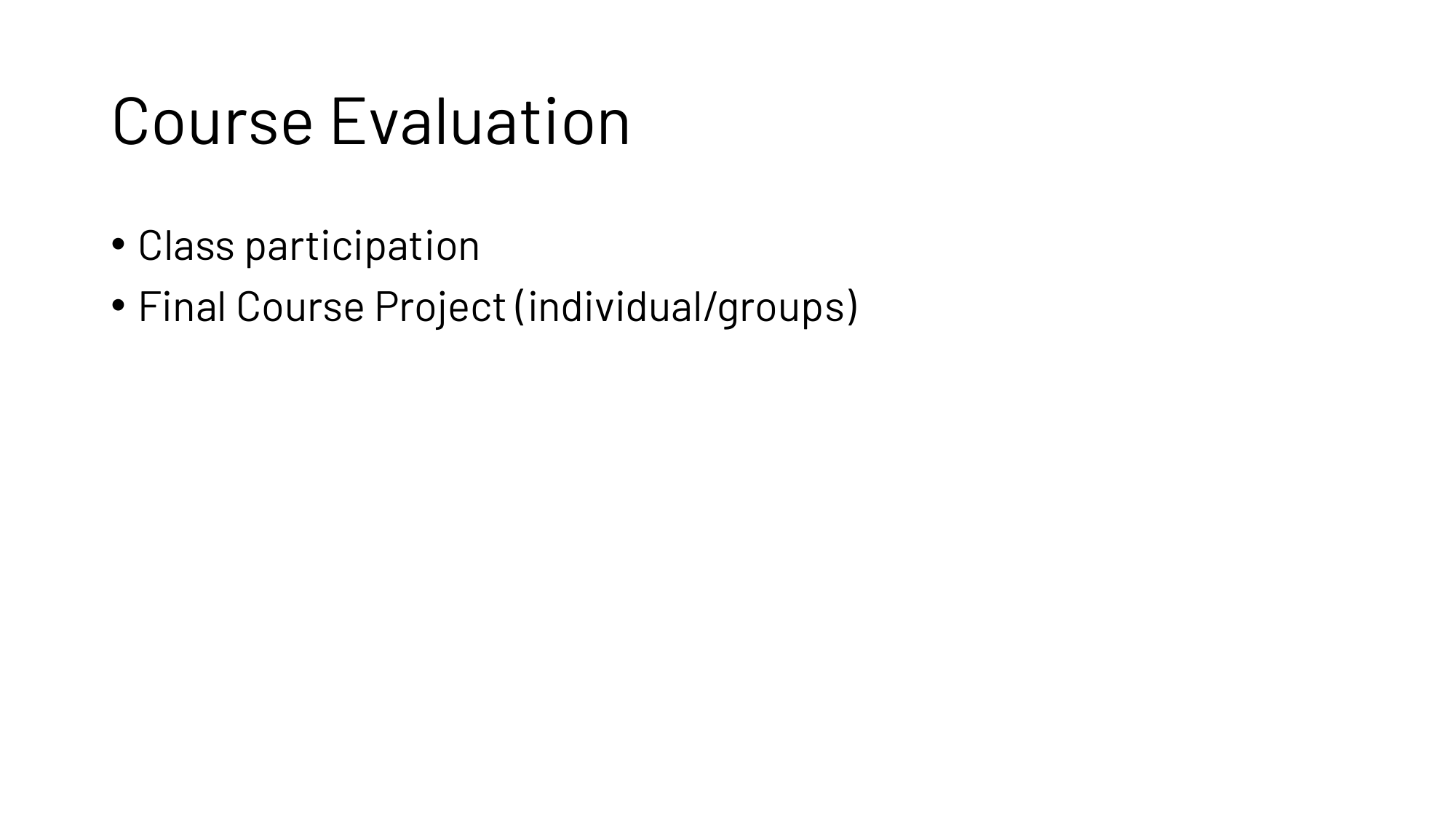

# Course Evaluation
Class participation
Final Course Project (individual/groups)